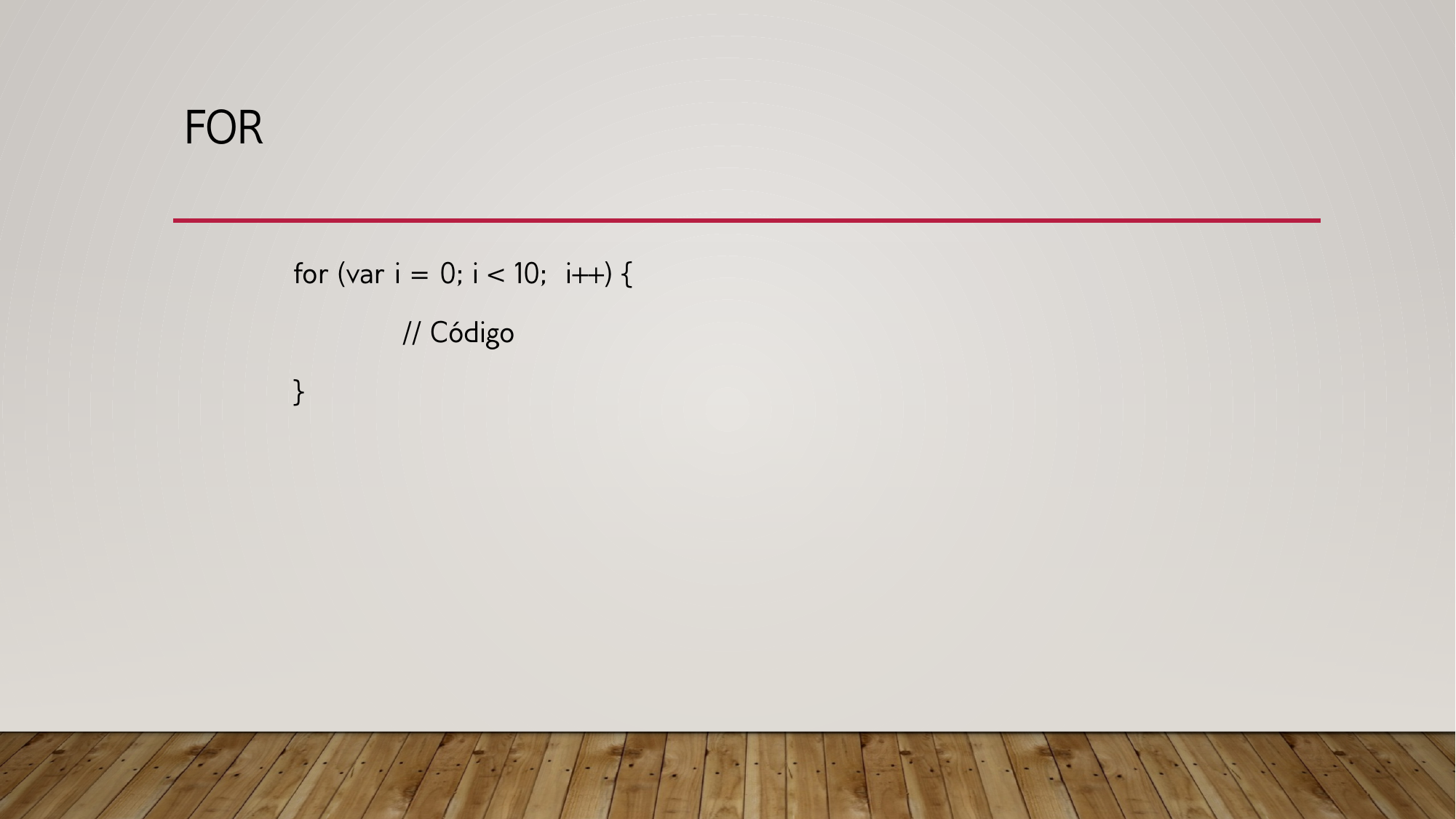

# for
	for (var i = 0; i < 10;  i++) {
		// Código
	}